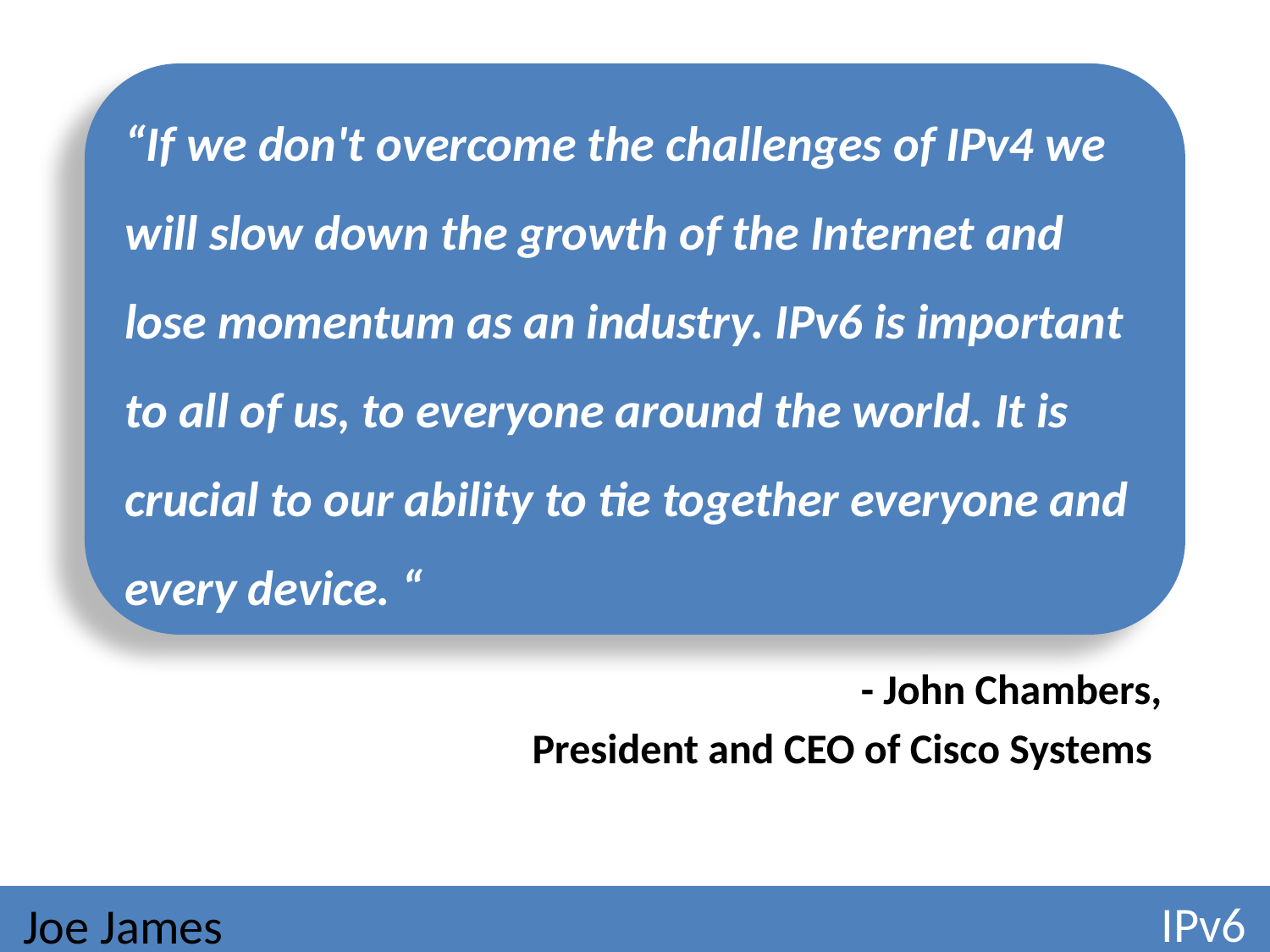

“If we don't overcome the challenges of IPv4 we will slow down the growth of the Internet and lose momentum as an industry. IPv6 is important to all of us, to everyone around the world. It is crucial to our ability to tie together everyone and every device. “
- John Chambers,
President and CEO of Cisco Systems